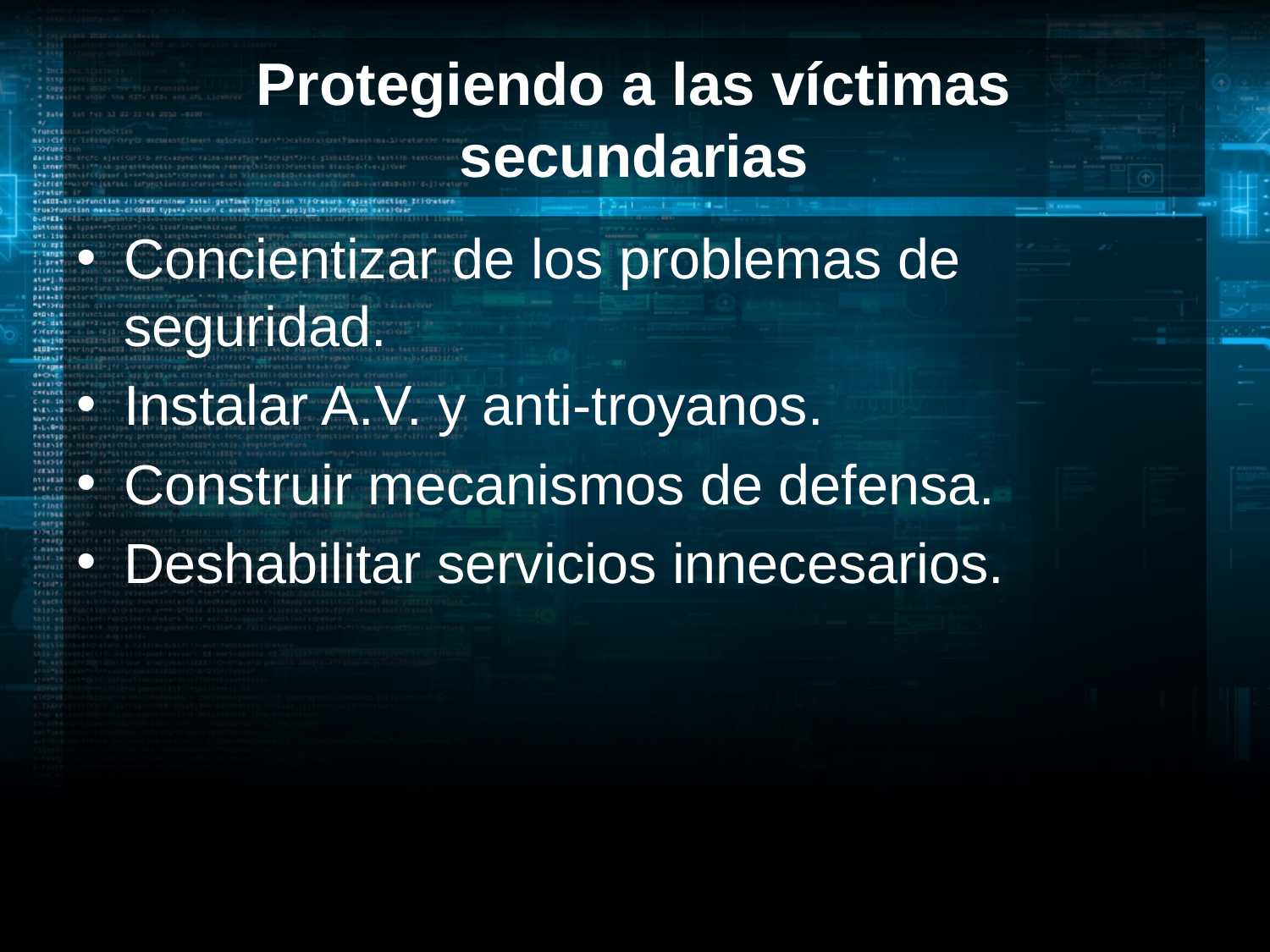

# Protegiendo a las víctimas secundarias
Concientizar de los problemas de seguridad.
Instalar A.V. y anti-troyanos.
Construir mecanismos de defensa.
Deshabilitar servicios innecesarios.